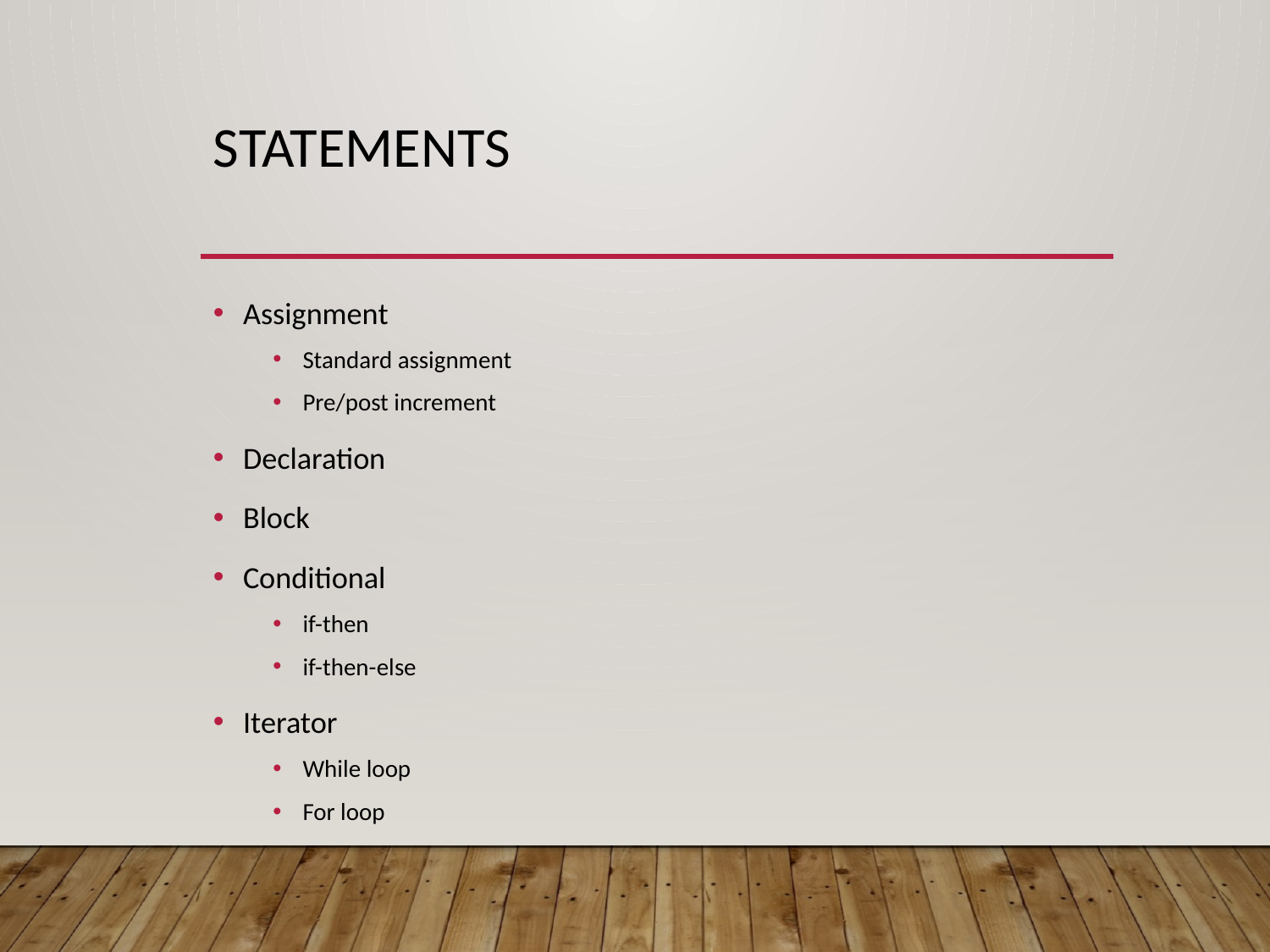

# Statements
Assignment
Standard assignment
Pre/post increment
Declaration
Block
Conditional
if-then
if-then-else
Iterator
While loop
For loop